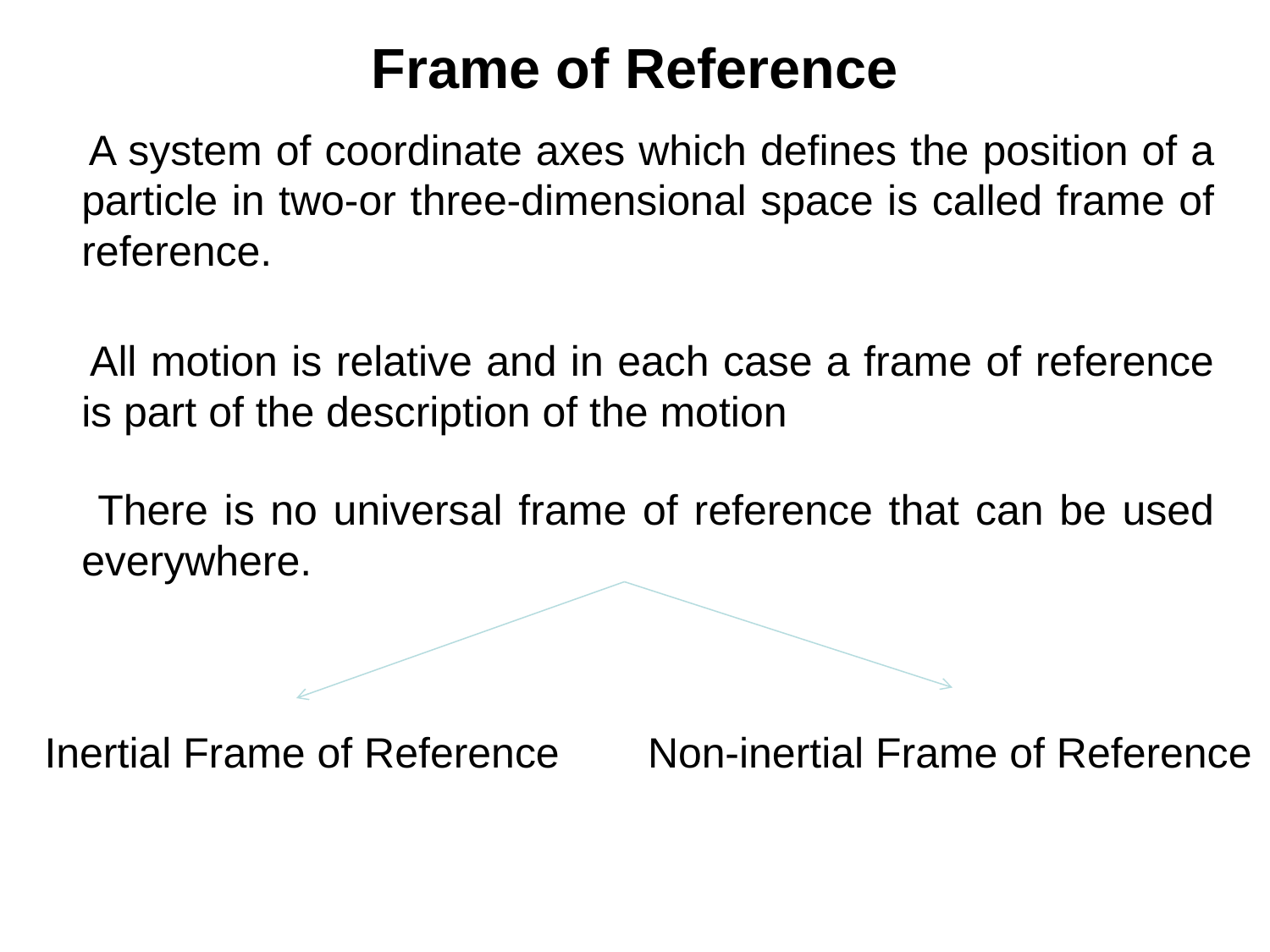

# Frame of Reference
    A system of coordinate axes which defines the position of a particle in two-or three-dimensional space is called frame of reference.
    All motion is relative and in each case a frame of reference is part of the description of the motion
    There is no universal frame of reference that can be used everywhere.
Inertial Frame of Reference
Non-inertial Frame of Reference